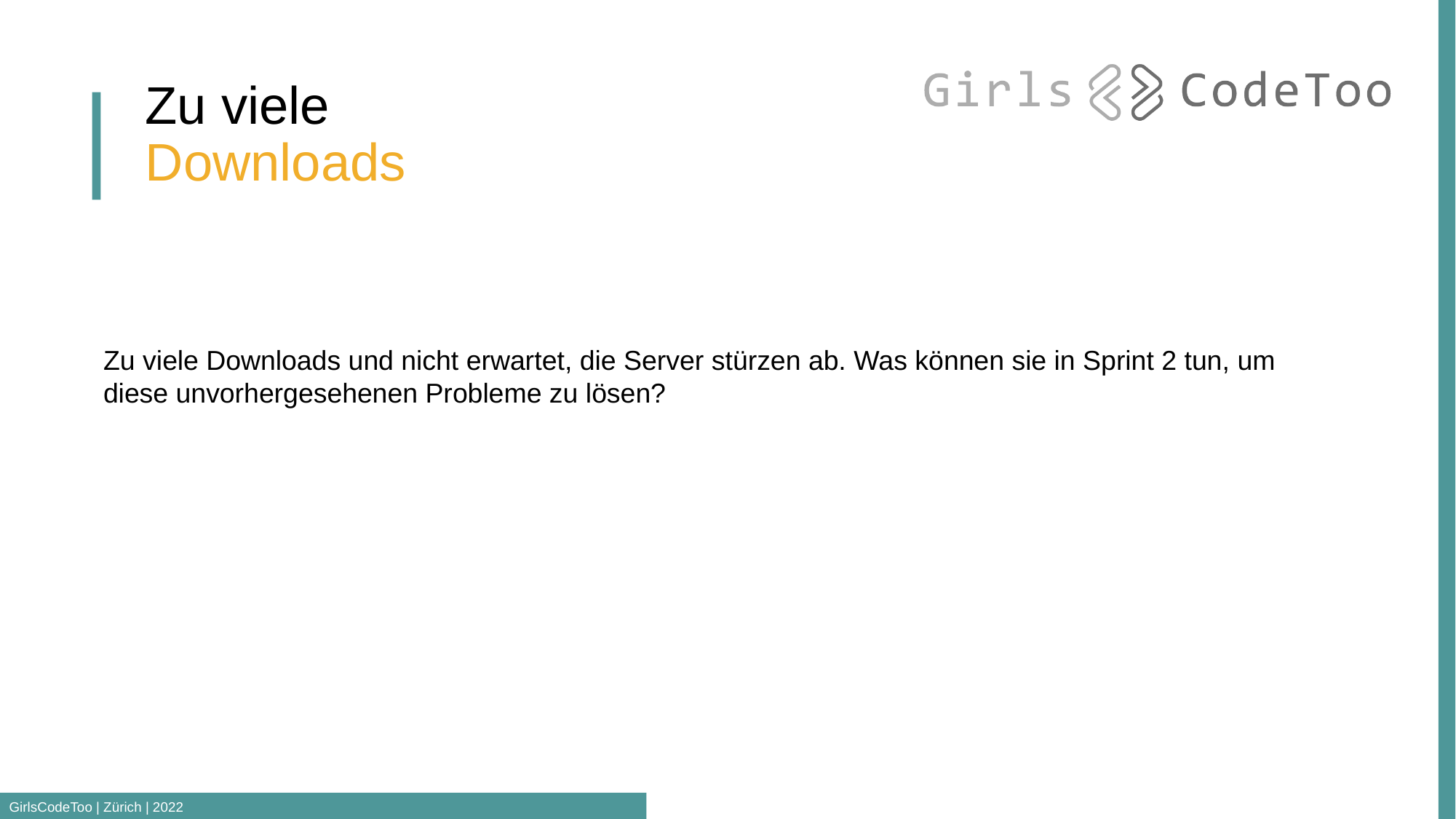

# Zu viele Downloads

Zu viele Downloads und nicht erwartet, die Server stürzen ab. Was können sie in Sprint 2 tun, um diese unvorhergesehenen Probleme zu lösen?